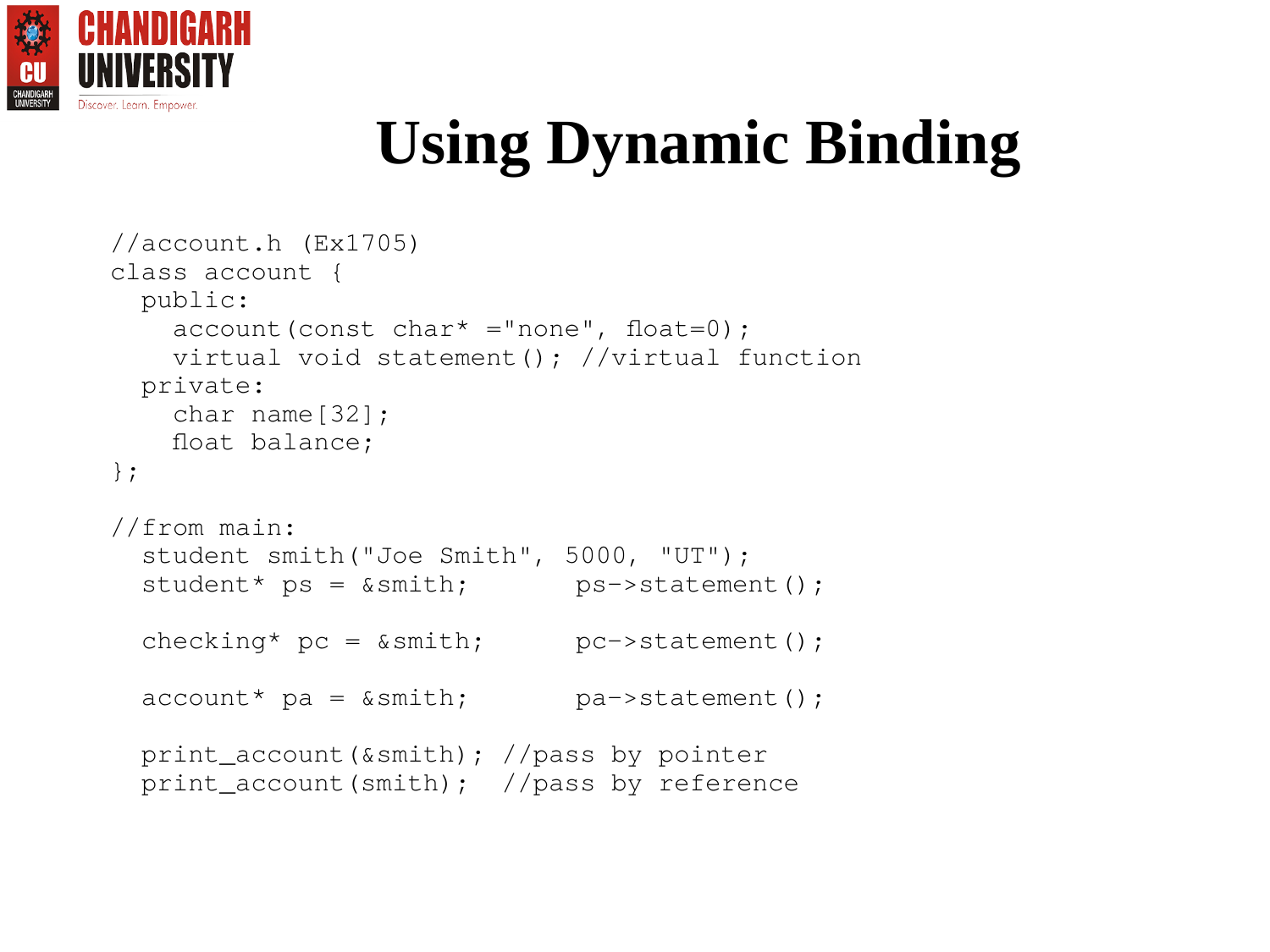

# Using Dynamic Binding
//account.h (Ex1705)
class account {
  public:
    account(const char* ="none", float=0);
    virtual void statement(); //virtual function
  private:
    char name[32];
    float balance;
};

//from main:
  student smith("Joe Smith", 5000, "UT");
  student* ps = &smith;	 ps->statement();

  checking* pc = &smith;	 pc->statement();

  account* pa = &smith; 	 pa->statement();

  print_account(&smith); //pass by pointer
  print_account(smith);  //pass by reference